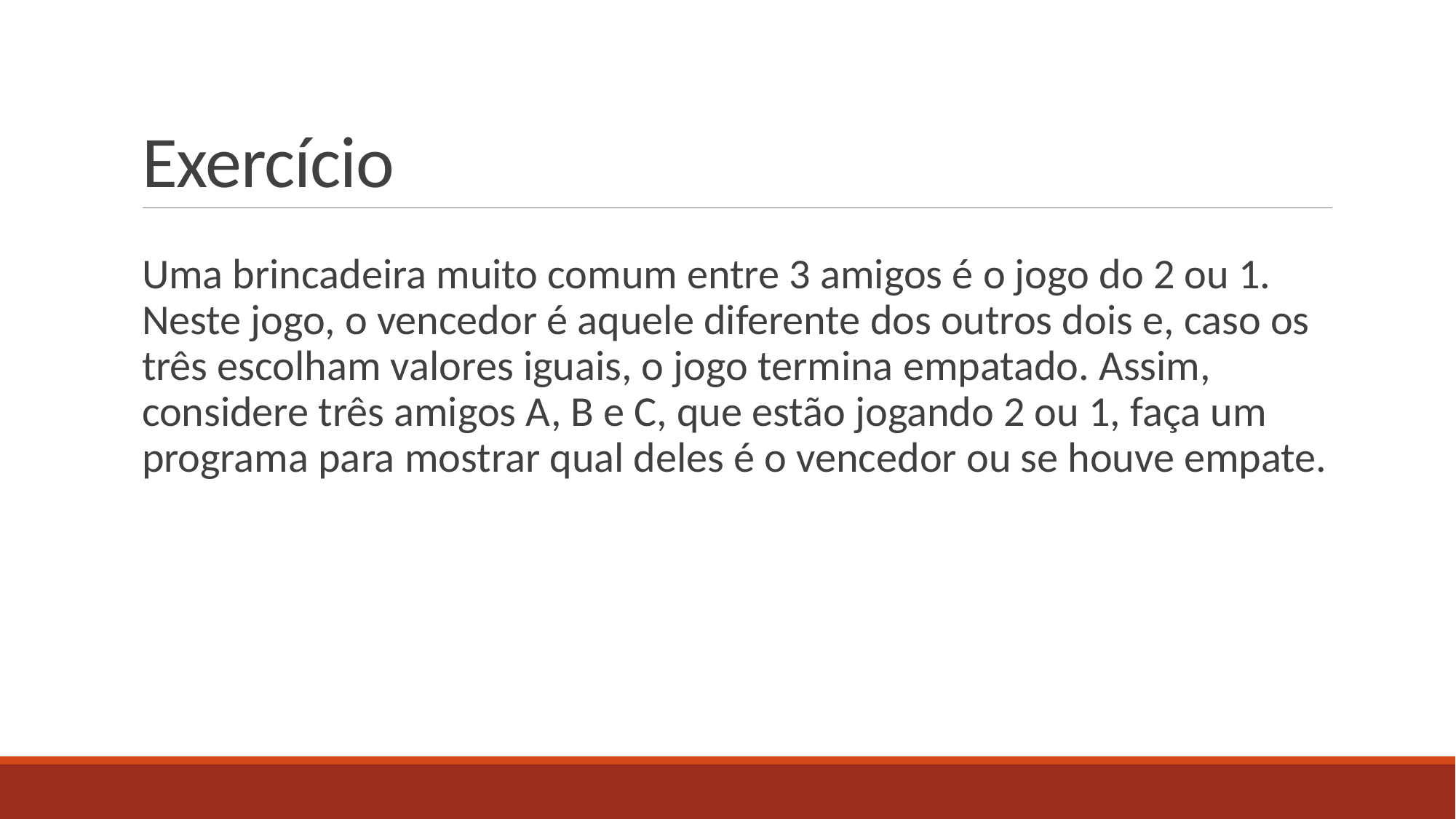

# Exercício
Uma brincadeira muito comum entre 3 amigos é o jogo do 2 ou 1. Neste jogo, o vencedor é aquele diferente dos outros dois e, caso os três escolham valores iguais, o jogo termina empatado. Assim, considere três amigos A, B e C, que estão jogando 2 ou 1, faça um programa para mostrar qual deles é o vencedor ou se houve empate.